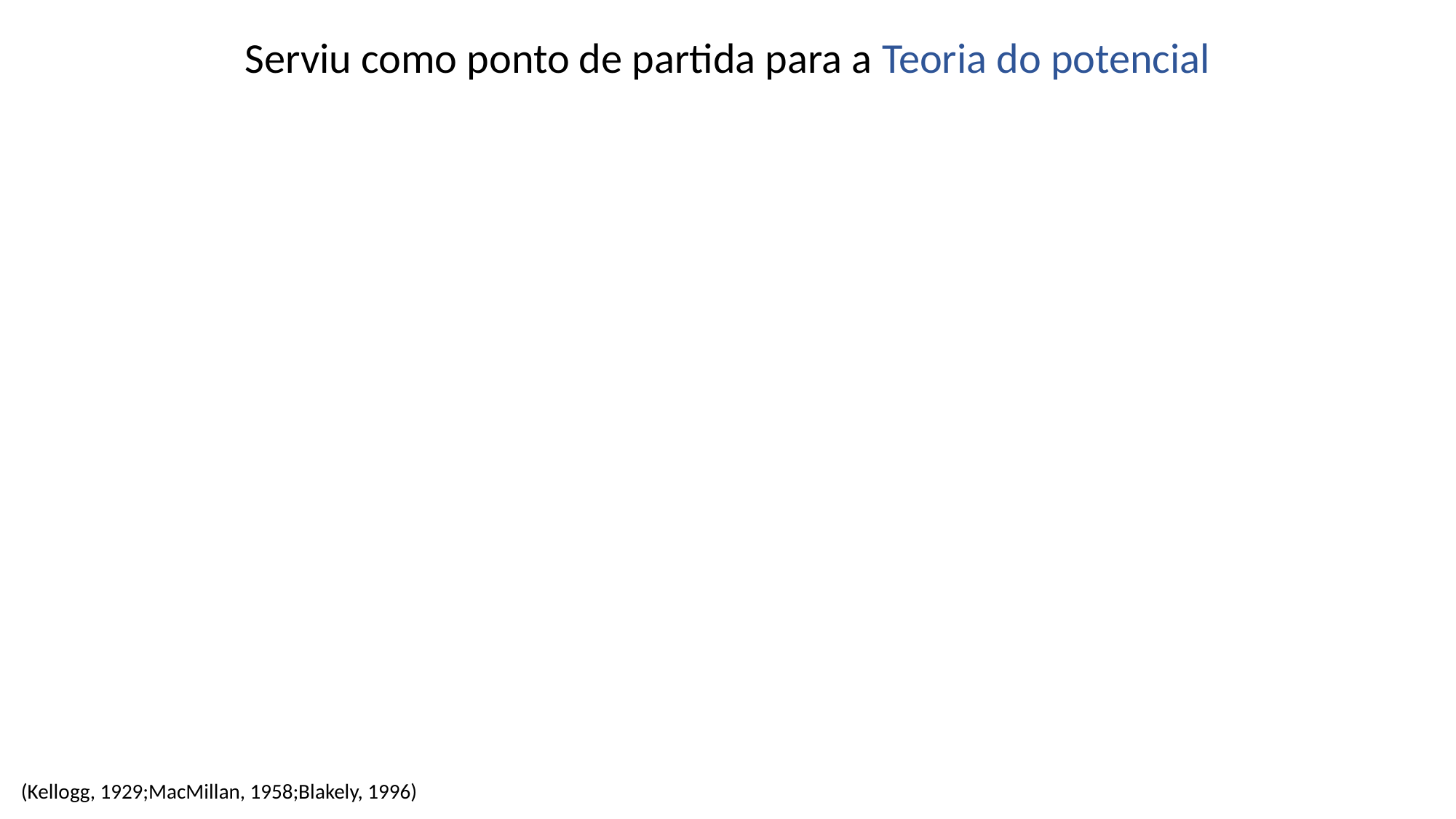

Serviu como ponto de partida para a Teoria do potencial

(Kellogg, 1929;MacMillan, 1958;Blakely, 1996)